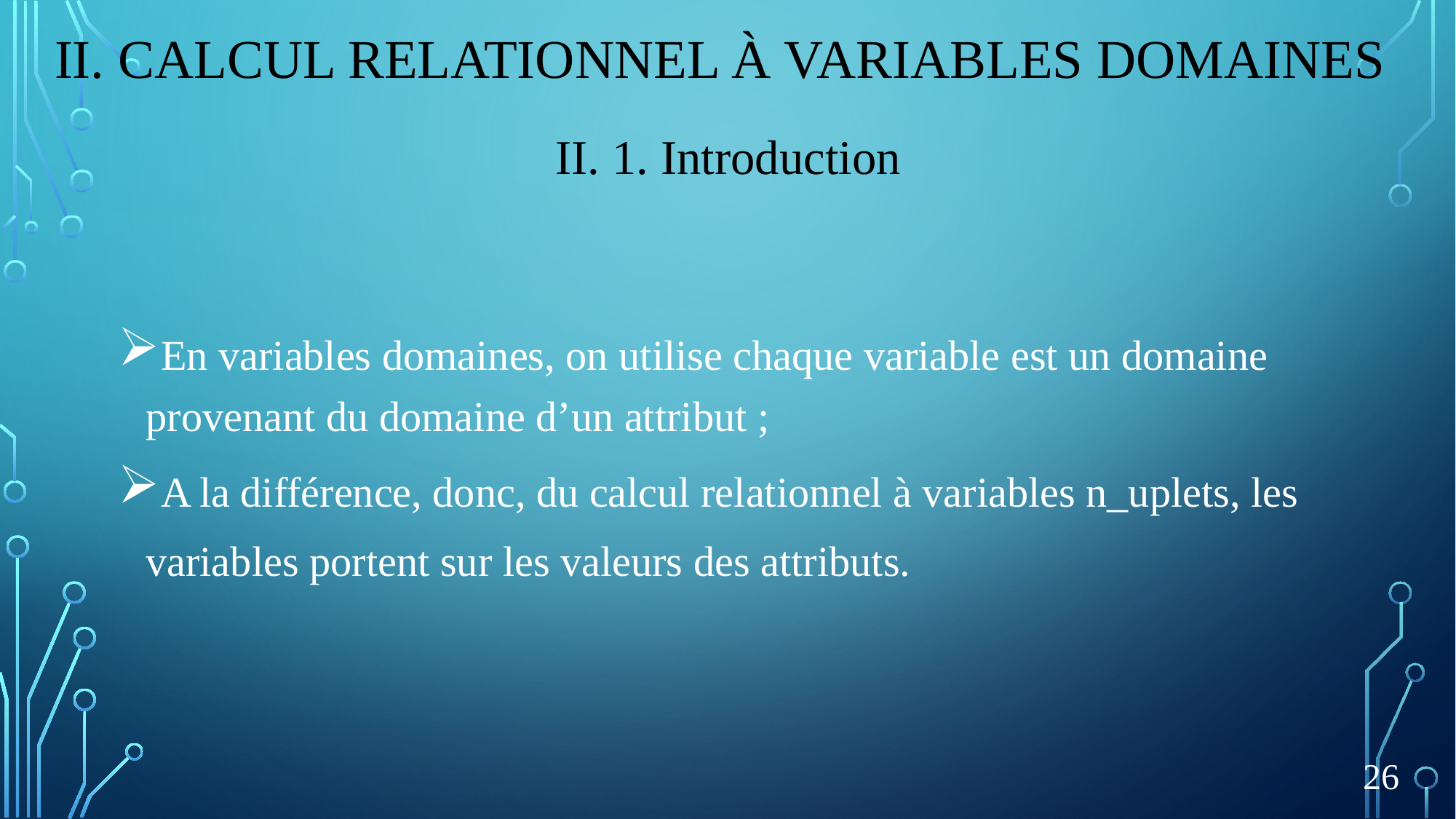

II. Calcul relationnel à variables domaines
II. 1. Introduction
En variables domaines, on utilise chaque variable est un domaine provenant du domaine d’un attribut ;
A la différence, donc, du calcul relationnel à variables n_uplets, les variables portent sur les valeurs des attributs.
26